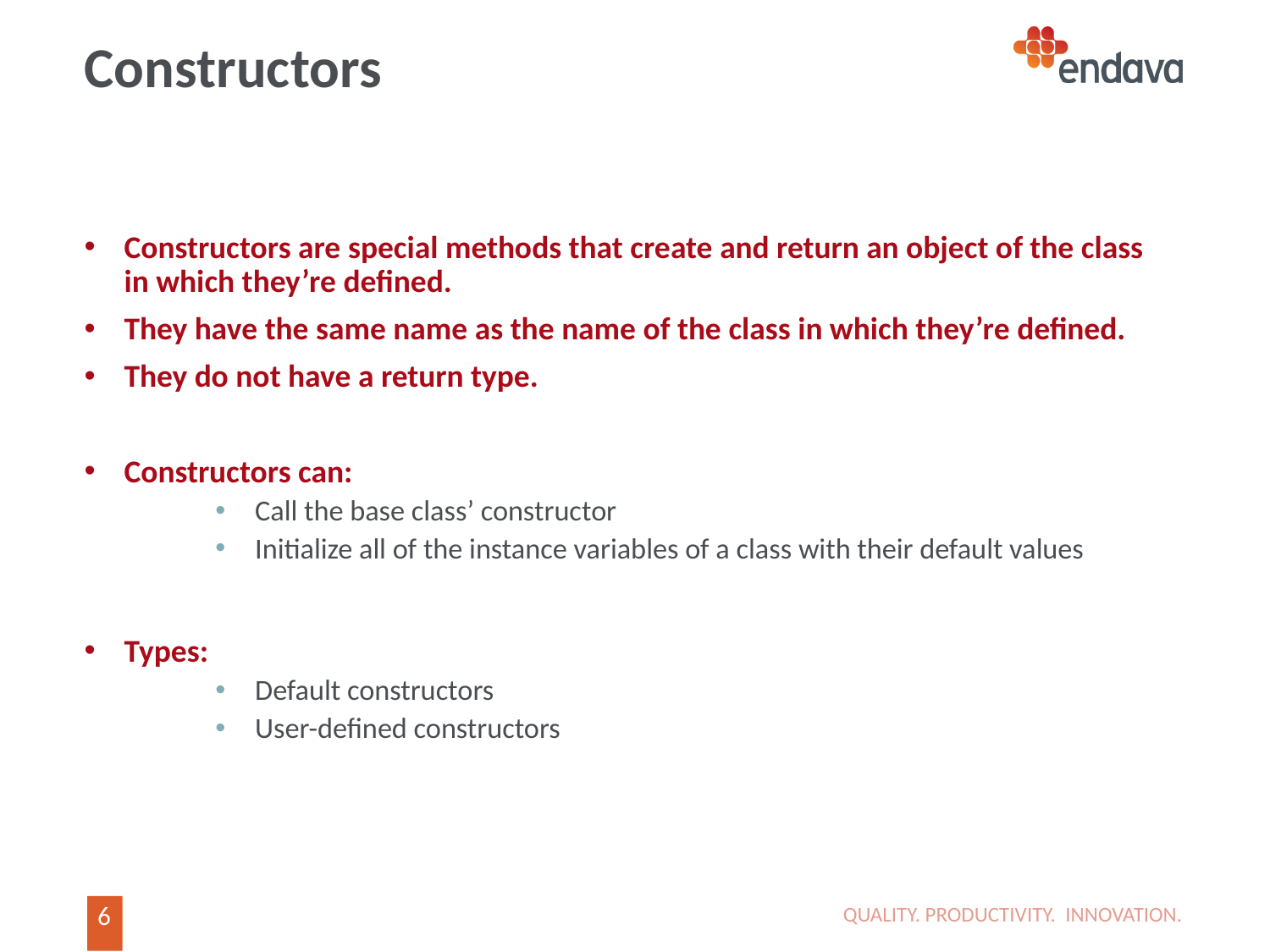

# Constructors
Constructors are special methods that create and return an object of the class in which they’re defined.
They have the same name as the name of the class in which they’re defined.
They do not have a return type.

Constructors can:
Call the base class’ constructor
Initialize all of the instance variables of a class with their default values

Types:
Default constructors
User-defined constructors
QUALITY. PRODUCTIVITY.  INNOVATION.